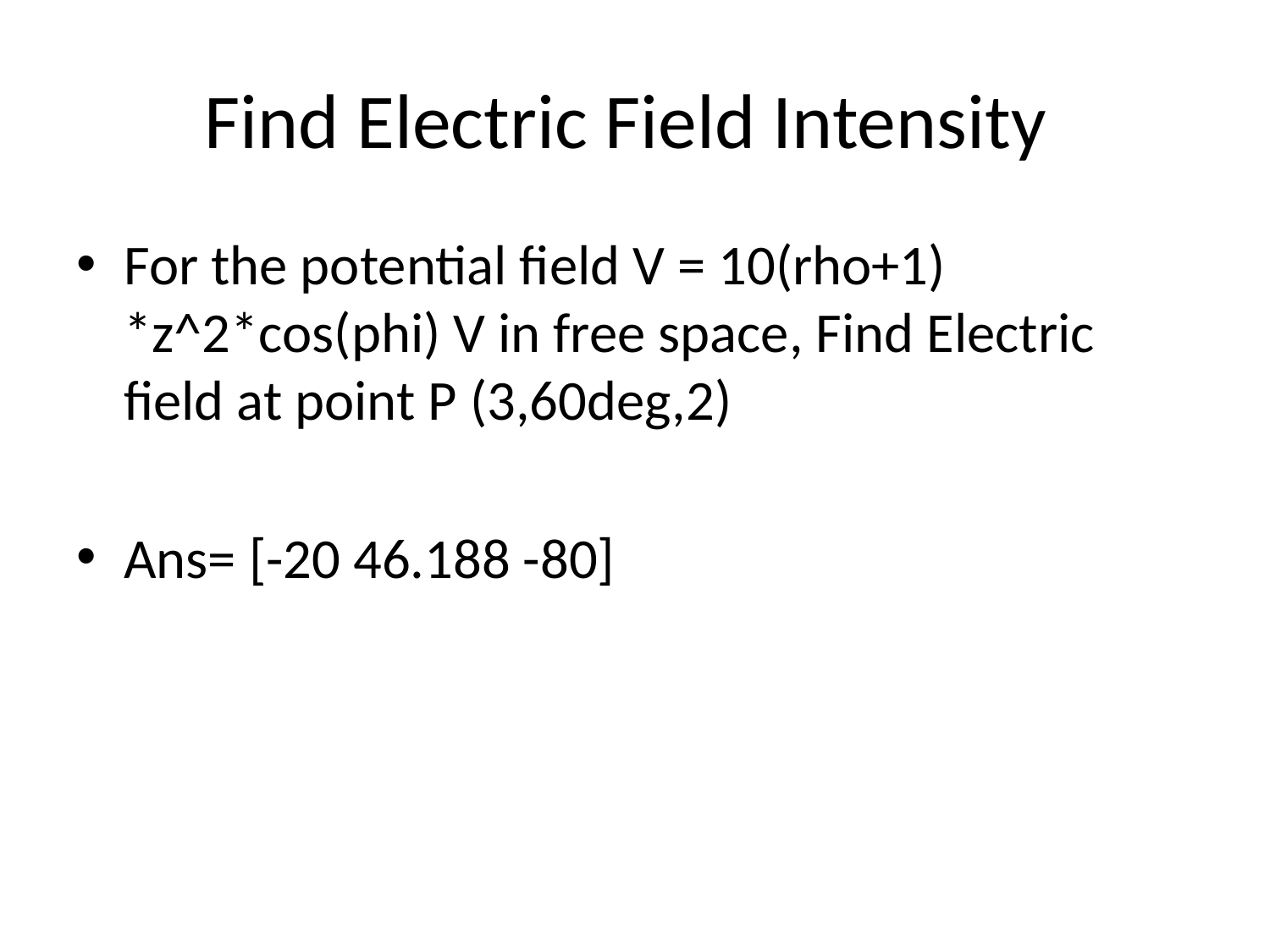

# Find Electric Field Intensity
For the potential field V = 10(rho+1) *z^2*cos(phi) V in free space, Find Electric field at point P (3,60deg,2)

Ans= [-20 46.188 -80]